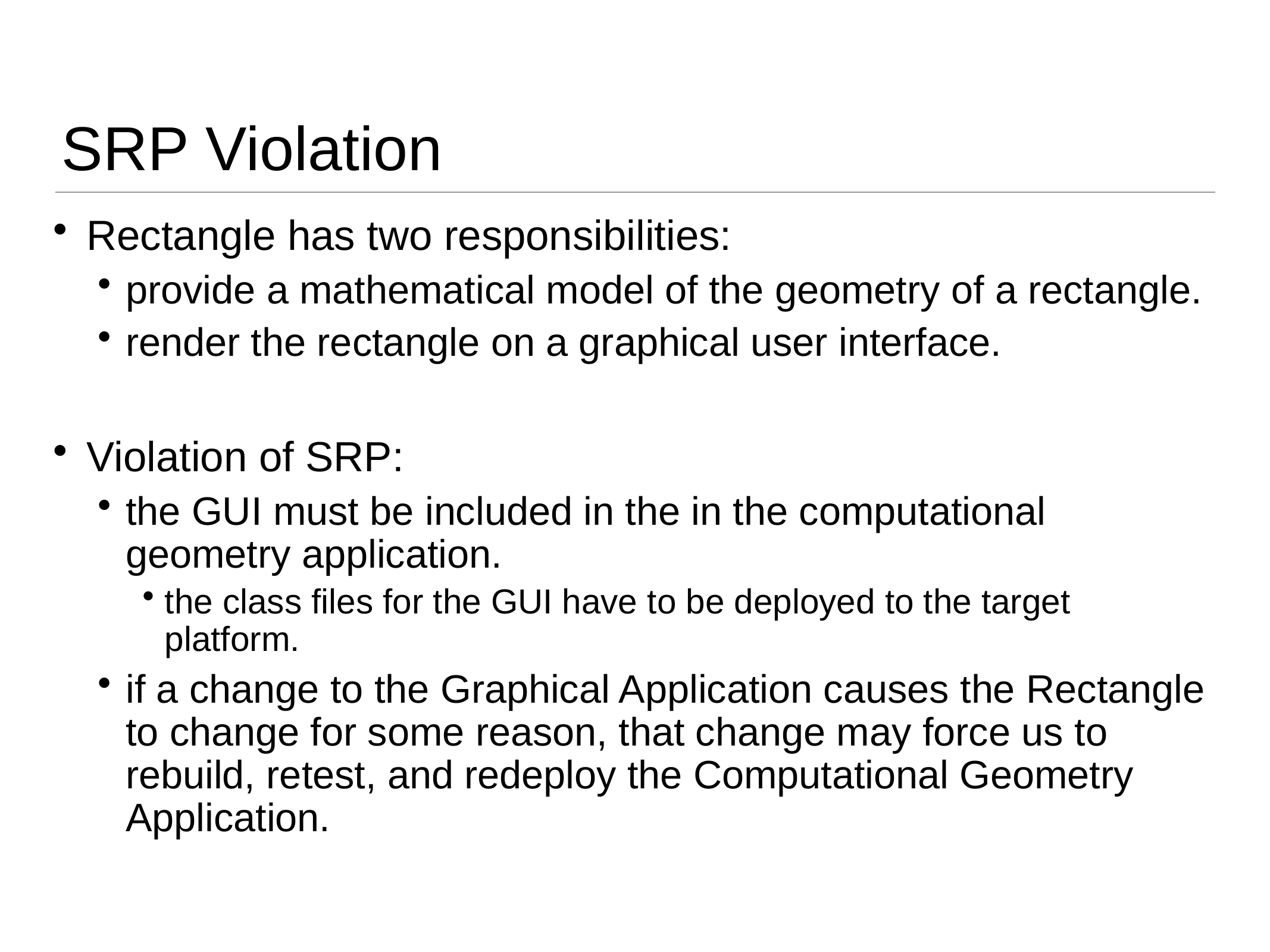

# SRP Violation
Rectangle has two responsibilities:
provide a mathematical model of the geometry of a rectangle.
render the rectangle on a graphical user interface.

Violation of SRP:
the GUI must be included in the in the computational geometry application.
the class files for the GUI have to be deployed to the target platform.
if a change to the Graphical Application causes the Rectangle to change for some reason, that change may force us to rebuild, retest, and redeploy the Computational Geometry Application.